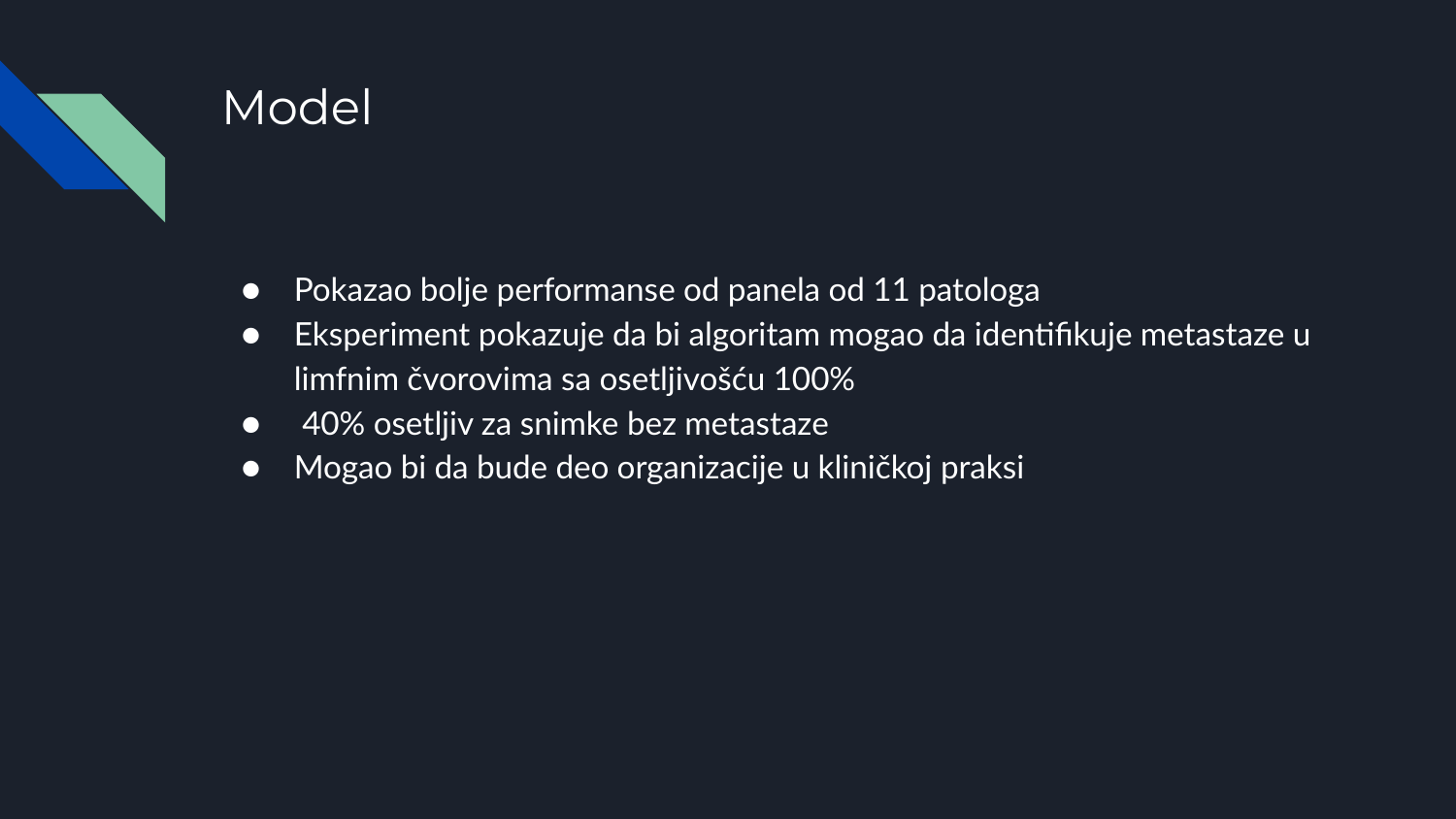

# Model
Pokazao bolje performanse od panela od 11 patologa
Eksperiment pokazuje da bi algoritam mogao da identifikuje metastaze u limfnim čvorovima sa osetljivošću 100%
 40% osetljiv za snimke bez metastaze
Mogao bi da bude deo organizacije u kliničkoj praksi